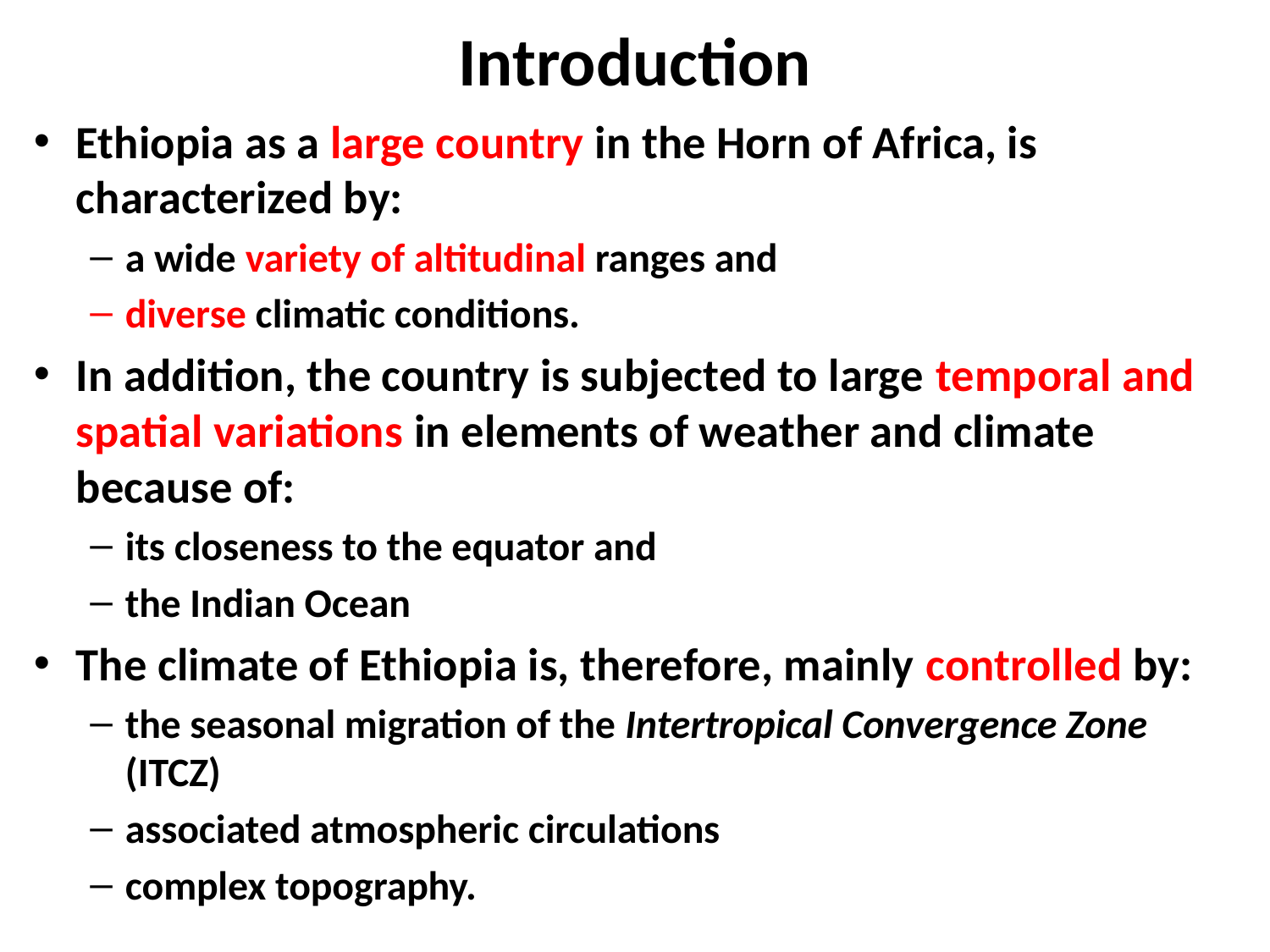

# Introduction
Ethiopia as a large country in the Horn of Africa, is characterized by:
a wide variety of altitudinal ranges and
diverse climatic conditions.
In addition, the country is subjected to large temporal and spatial variations in elements of weather and climate because of:
its closeness to the equator and
the Indian Ocean
The climate of Ethiopia is, therefore, mainly controlled by:
the seasonal migration of the Intertropical Convergence Zone (ITCZ)
associated atmospheric circulations
complex topography.